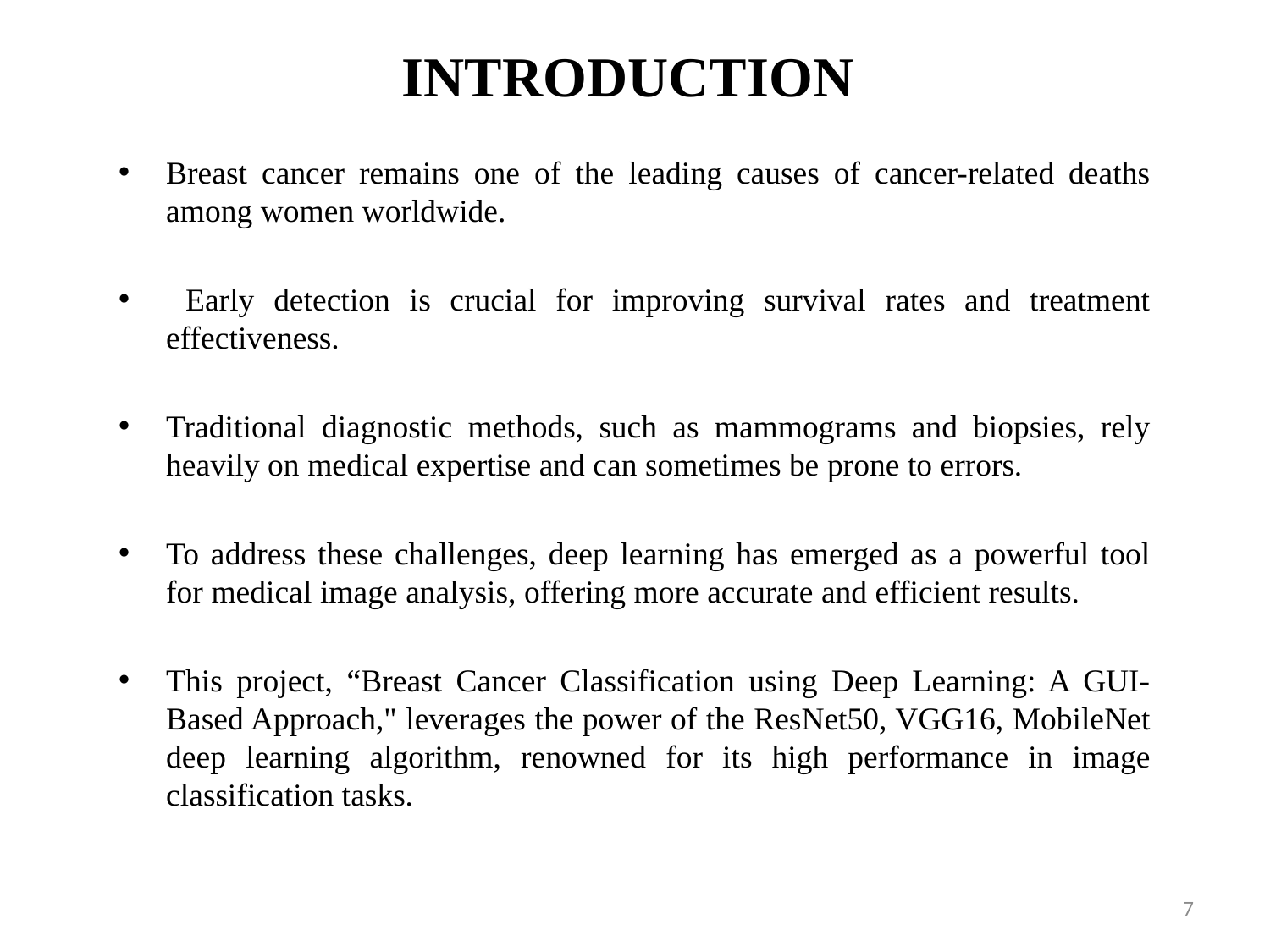

# INTRODUCTION
Breast cancer remains one of the leading causes of cancer-related deaths among women worldwide.

 Early detection is crucial for improving survival rates and treatment effectiveness.

Traditional diagnostic methods, such as mammograms and biopsies, rely heavily on medical expertise and can sometimes be prone to errors.

To address these challenges, deep learning has emerged as a powerful tool for medical image analysis, offering more accurate and efficient results.

This project, “Breast Cancer Classification using Deep Learning: A GUI-Based Approach," leverages the power of the ResNet50, VGG16, MobileNet deep learning algorithm, renowned for its high performance in image classification tasks.

7